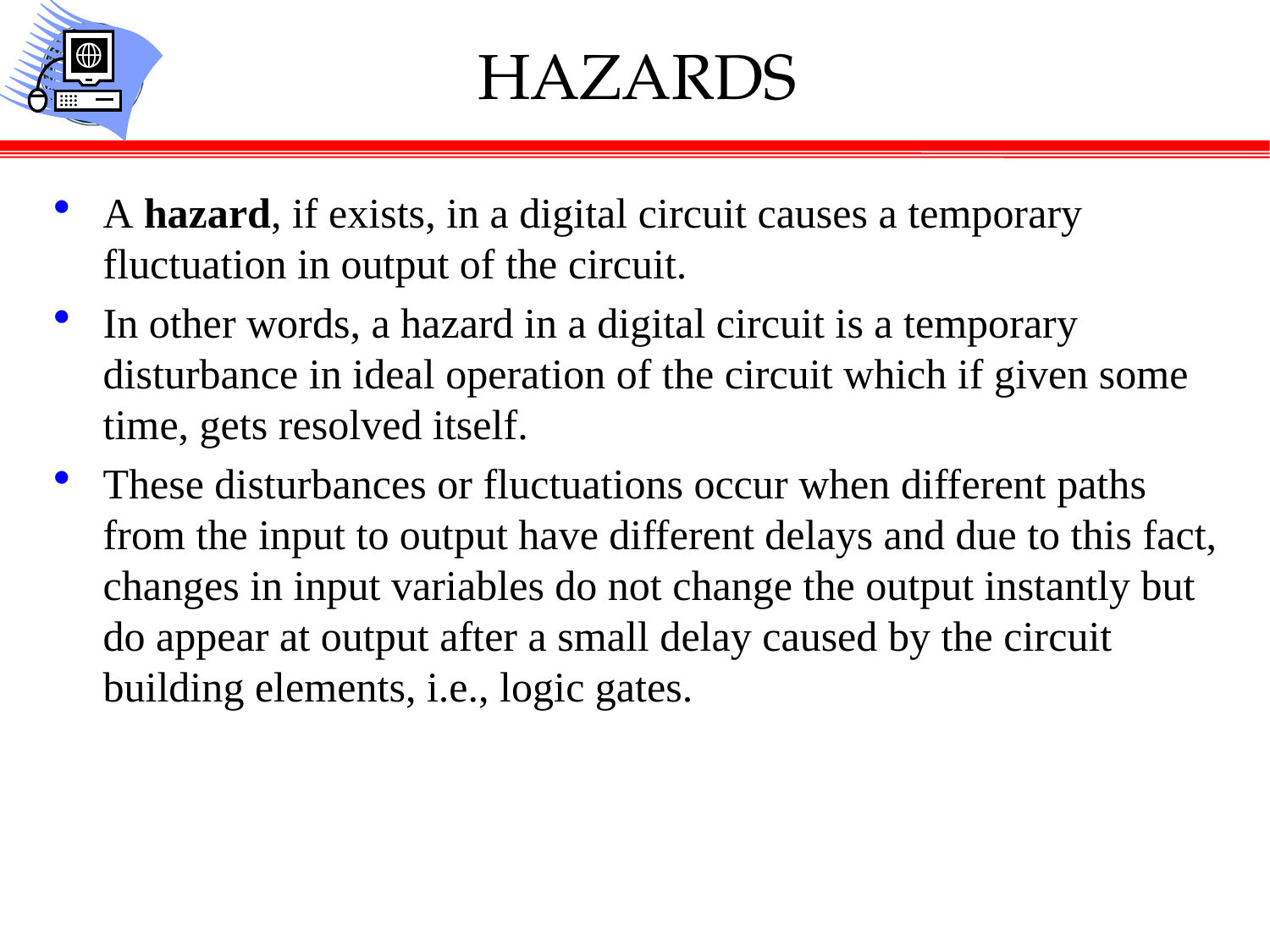

# HAZARDS
A hazard, if exists, in a digital circuit causes a temporary fluctuation in output of the circuit.
In other words, a hazard in a digital circuit is a temporary disturbance in ideal operation of the circuit which if given some time, gets resolved itself.
These disturbances or fluctuations occur when different paths from the input to output have different delays and due to this fact, changes in input variables do not change the output instantly but do appear at output after a small delay caused by the circuit building elements, i.e., logic gates.